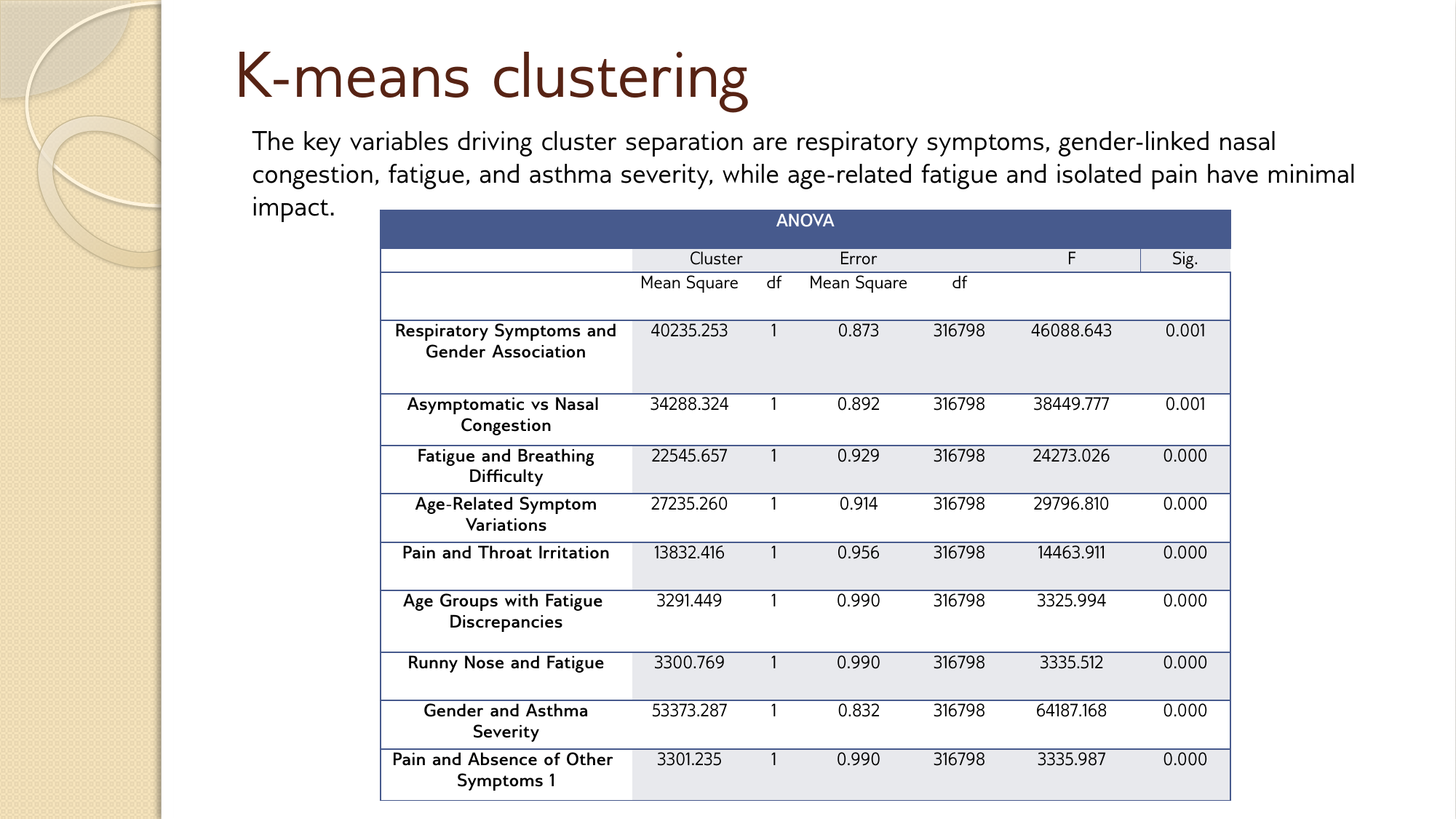

# K-means clustering
The key variables driving cluster separation are respiratory symptoms, gender-linked nasal congestion, fatigue, and asthma severity, while age-related fatigue and isolated pain have minimal impact.
| ANOVA |  |  |  |  |  |  |
| --- | --- | --- | --- | --- | --- | --- |
|  | Cluster |  | Error |  | F | Sig. |
|  | Mean Square | df | Mean Square | df |  |  |
| Respiratory Symptoms and Gender Association | 40235.253 | 1 | 0.873 | 316798 | 46088.643 | 0.001 |
| Asymptomatic vs Nasal Congestion | 34288.324 | 1 | 0.892 | 316798 | 38449.777 | 0.001 |
| Fatigue and Breathing Difficulty | 22545.657 | 1 | 0.929 | 316798 | 24273.026 | 0.000 |
| Age-Related Symptom Variations | 27235.260 | 1 | 0.914 | 316798 | 29796.810 | 0.000 |
| Pain and Throat Irritation | 13832.416 | 1 | 0.956 | 316798 | 14463.911 | 0.000 |
| Age Groups with Fatigue Discrepancies | 3291.449 | 1 | 0.990 | 316798 | 3325.994 | 0.000 |
| Runny Nose and Fatigue | 3300.769 | 1 | 0.990 | 316798 | 3335.512 | 0.000 |
| Gender and Asthma Severity | 53373.287 | 1 | 0.832 | 316798 | 64187.168 | 0.000 |
| Pain and Absence of Other Symptoms 1 | 3301.235 | 1 | 0.990 | 316798 | 3335.987 | 0.000 |